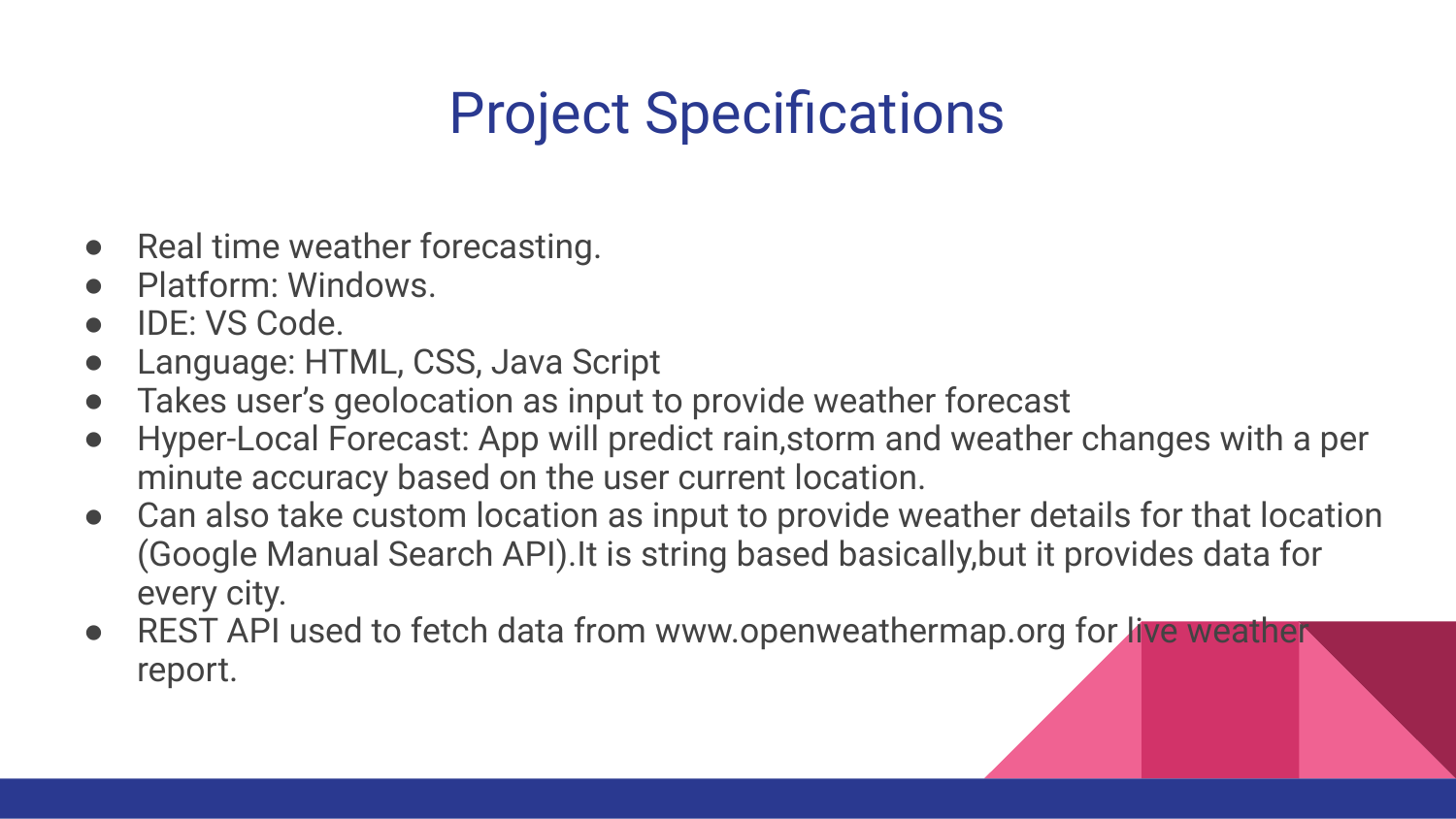

# Project Specifications
Real time weather forecasting.
Platform: Windows.
IDE: VS Code.
Language: HTML, CSS, Java Script
Takes user’s geolocation as input to provide weather forecast
Hyper-Local Forecast: App will predict rain,storm and weather changes with a per minute accuracy based on the user current location.
Can also take custom location as input to provide weather details for that location (Google Manual Search API).It is string based basically,but it provides data for every city.
REST API used to fetch data from www.openweathermap.org for live weather report.